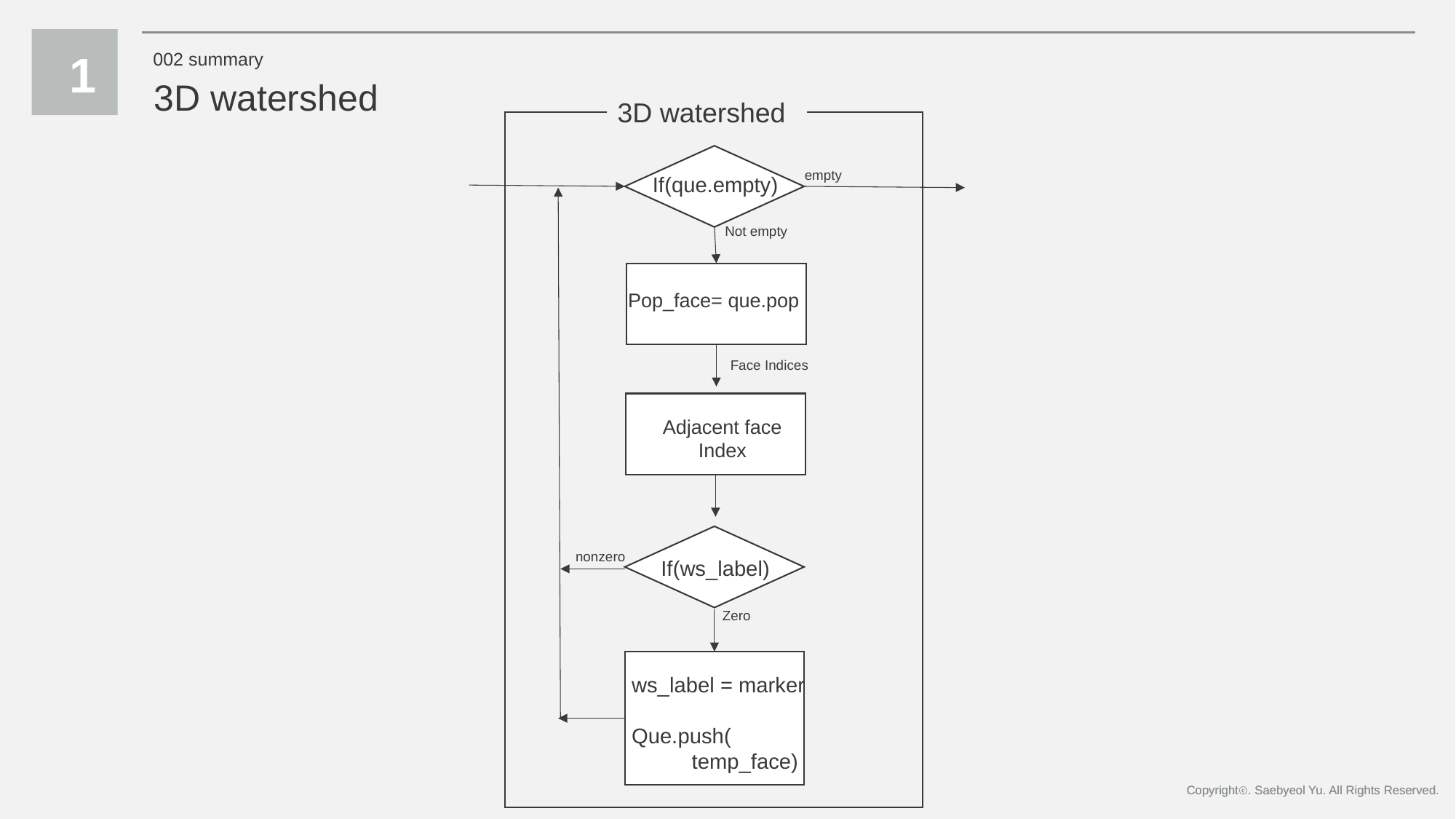

1
002 summary
3D watershed
3D watershed

empty
If(que.empty)
Not empty

Pop_face= que.pop
Face Indices

Adjacent face
Index

nonzero
If(ws_label)
Zero

ws_label = marker

Que.push(
          temp_face)
Copyrightⓒ. Saebyeol Yu. All Rights Reserved.